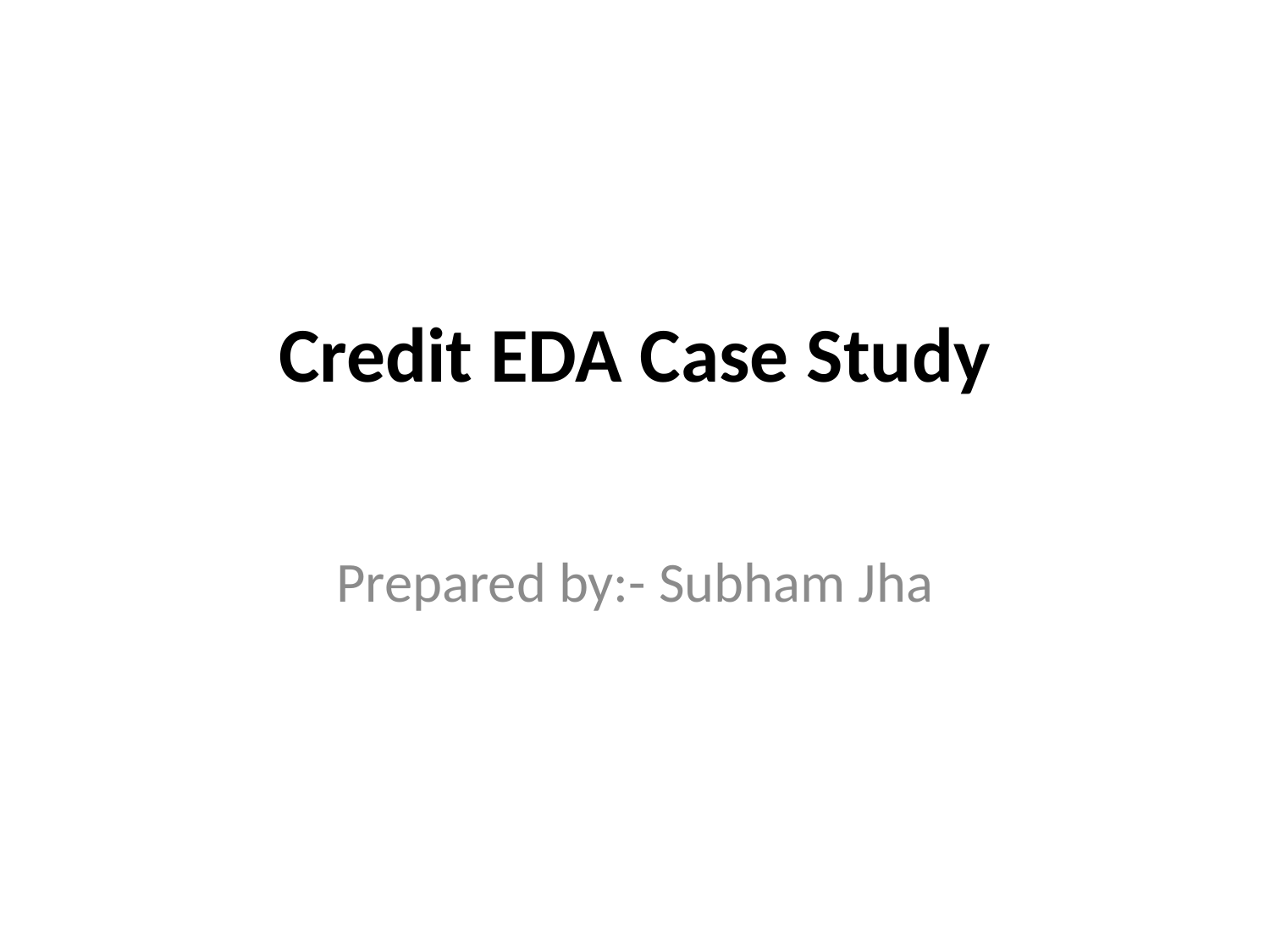

# Credit EDA Case Study
Prepared by:- Subham Jha